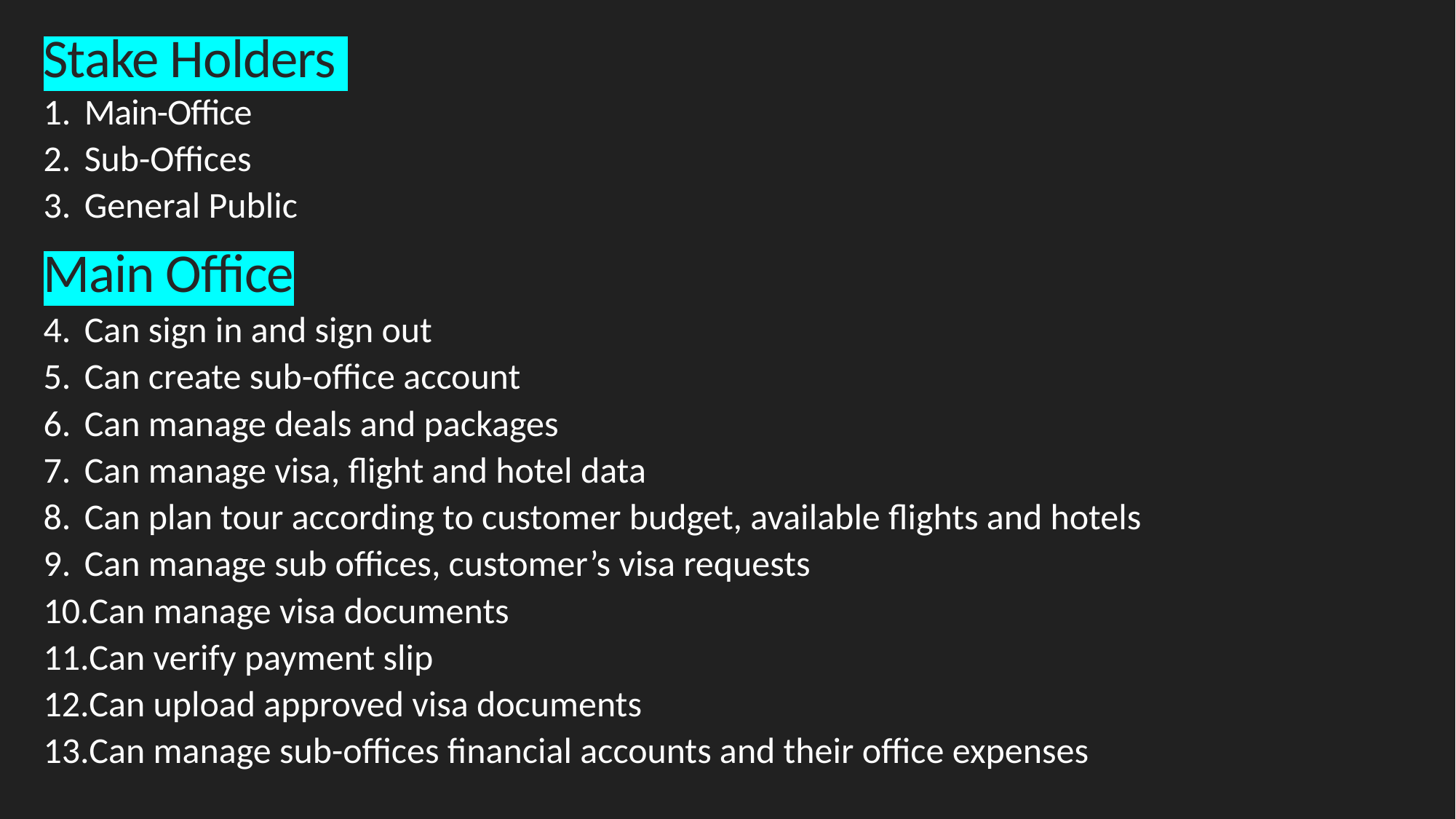

Stake Holders
Main-Office
Sub-Offices
General Public
Main Office
Can sign in and sign out
Can create sub-office account
Can manage deals and packages
Can manage visa, flight and hotel data
Can plan tour according to customer budget, available flights and hotels
Can manage sub offices, customer’s visa requests
Can manage visa documents
Can verify payment slip
Can upload approved visa documents
Can manage sub-offices financial accounts and their office expenses